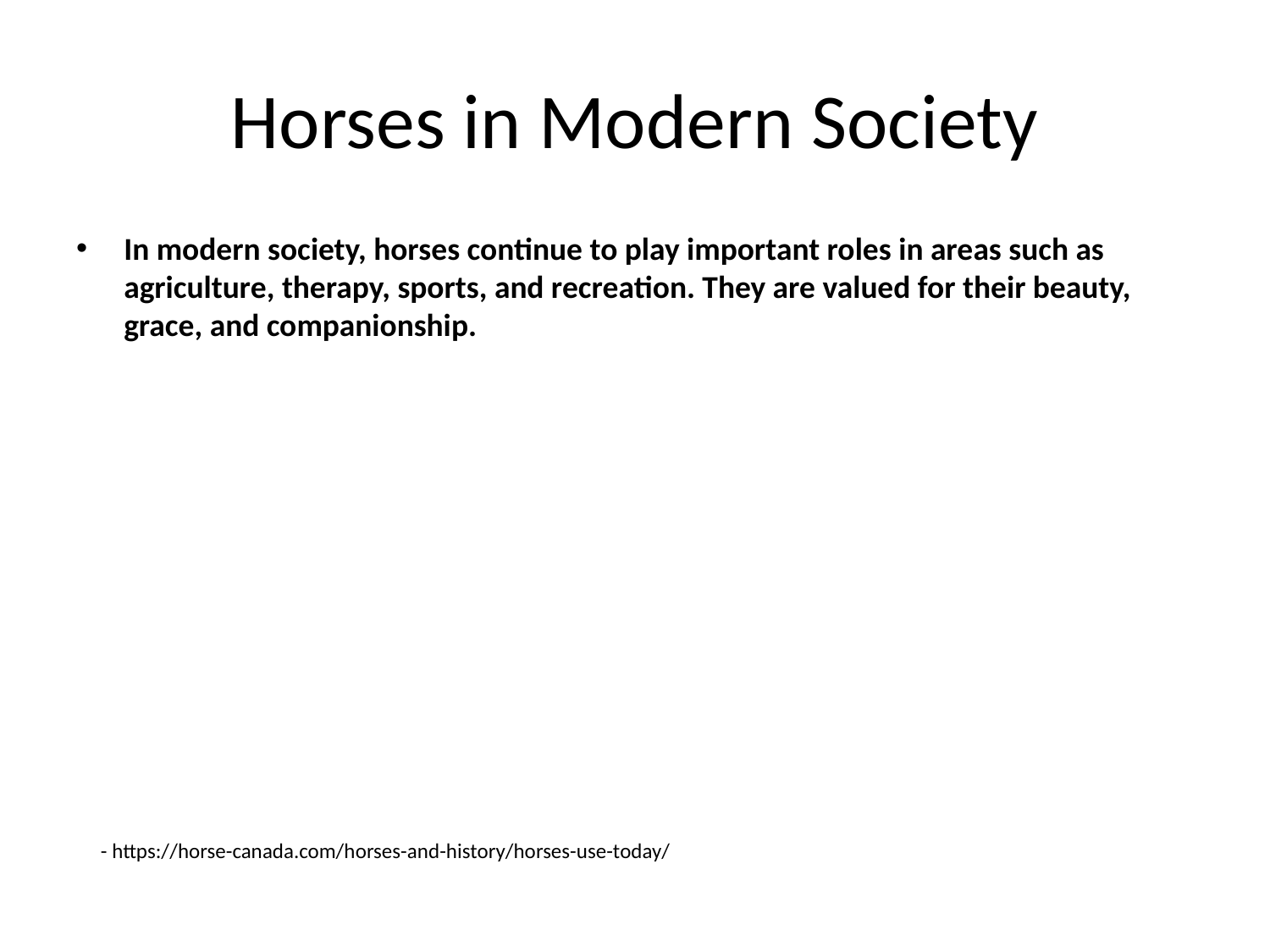

# Horses in Modern Society
In modern society, horses continue to play important roles in areas such as agriculture, therapy, sports, and recreation. They are valued for their beauty, grace, and companionship.

- https://horse-canada.com/horses-and-history/horses-use-today/